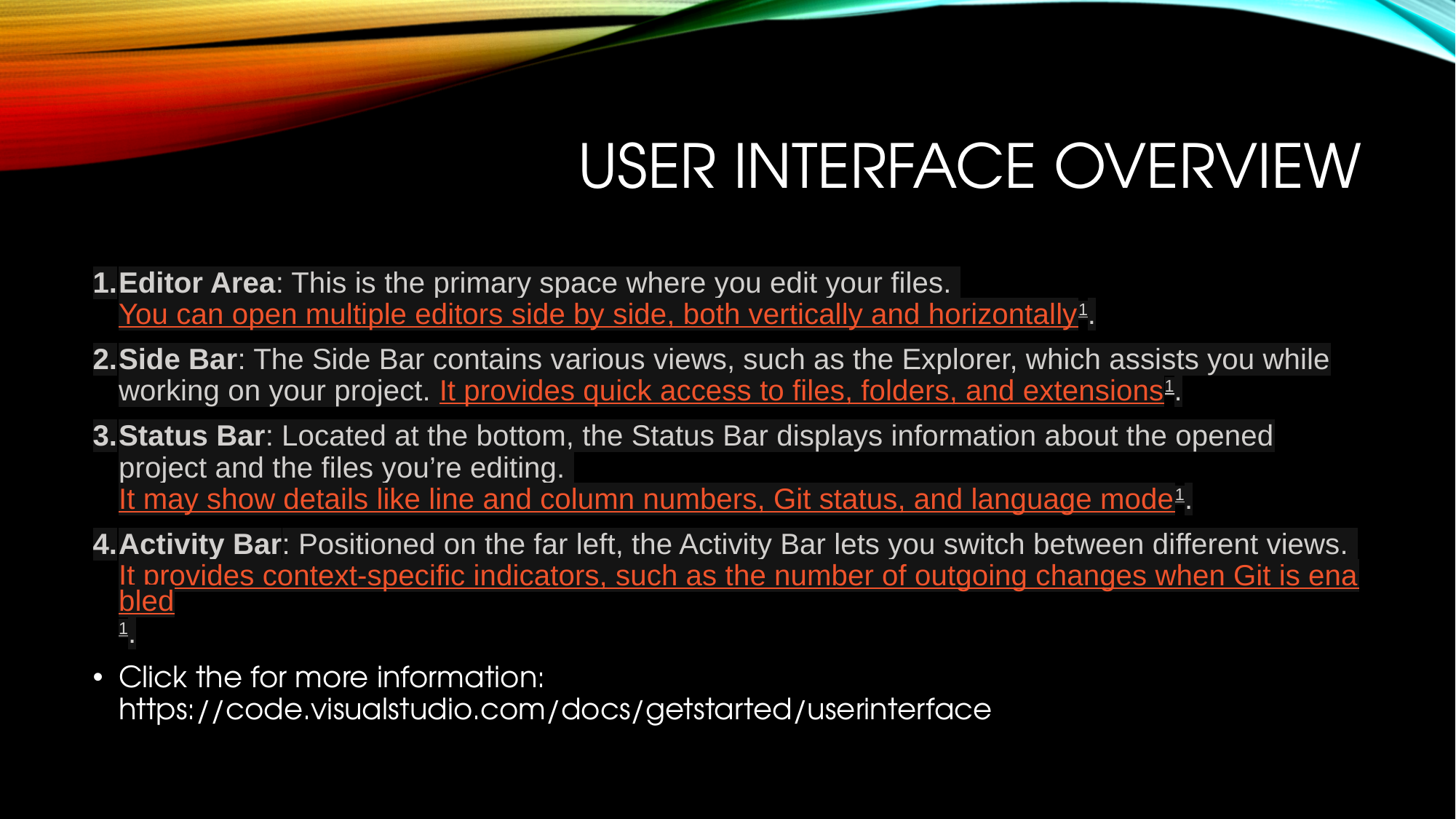

# User Interface Overview
Editor Area: This is the primary space where you edit your files. You can open multiple editors side by side, both vertically and horizontally1.
Side Bar: The Side Bar contains various views, such as the Explorer, which assists you while working on your project. It provides quick access to files, folders, and extensions1.
Status Bar: Located at the bottom, the Status Bar displays information about the opened project and the files you’re editing. It may show details like line and column numbers, Git status, and language mode1.
Activity Bar: Positioned on the far left, the Activity Bar lets you switch between different views. It provides context-specific indicators, such as the number of outgoing changes when Git is enabled1.
Click the for more information: https://code.visualstudio.com/docs/getstarted/userinterface